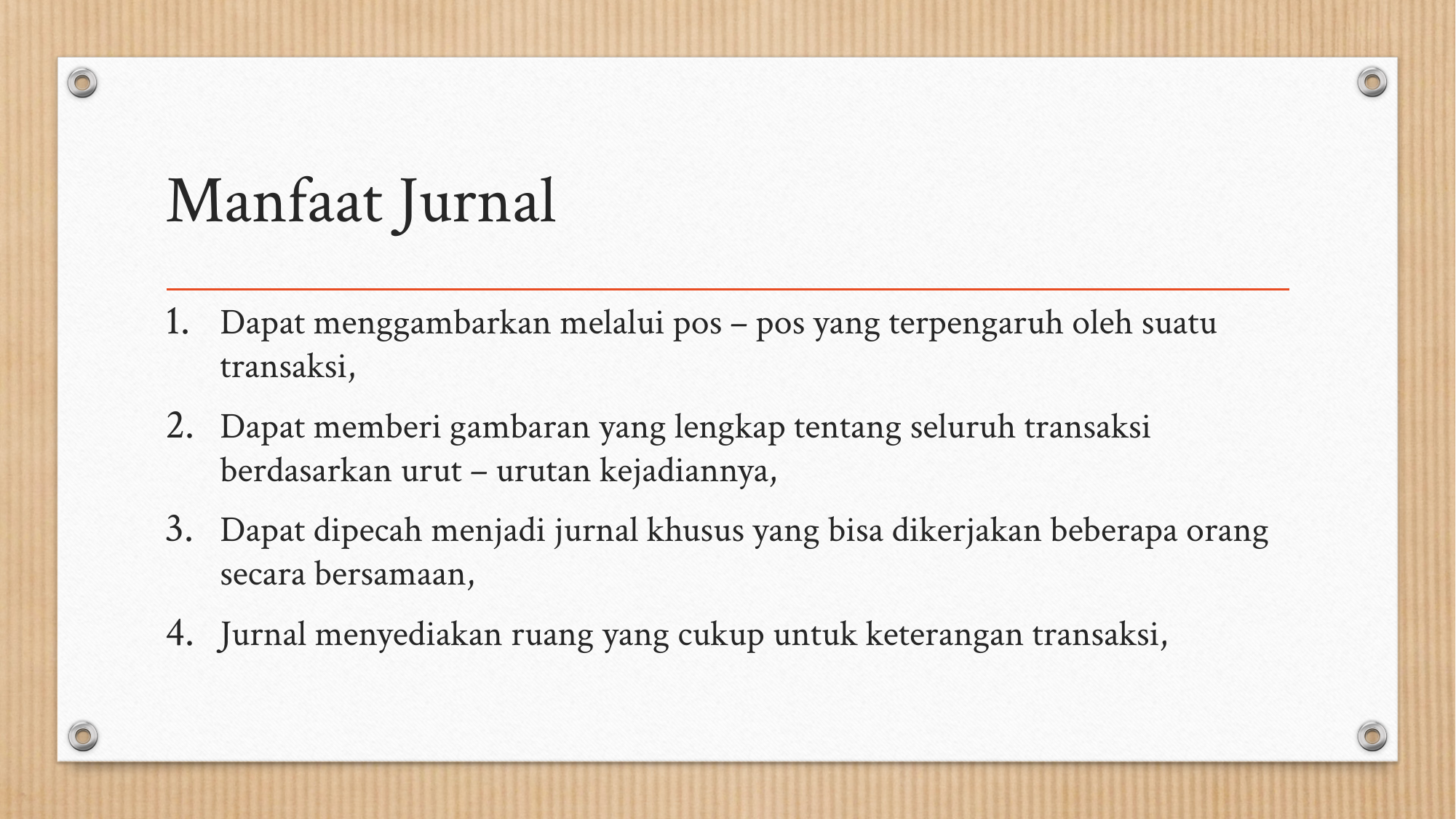

# Manfaat Jurnal
Dapat menggambarkan melalui pos – pos yang terpengaruh oleh suatu transaksi,
Dapat memberi gambaran yang lengkap tentang seluruh transaksi berdasarkan urut – urutan kejadiannya,
Dapat dipecah menjadi jurnal khusus yang bisa dikerjakan beberapa orang secara bersamaan,
Jurnal menyediakan ruang yang cukup untuk keterangan transaksi,